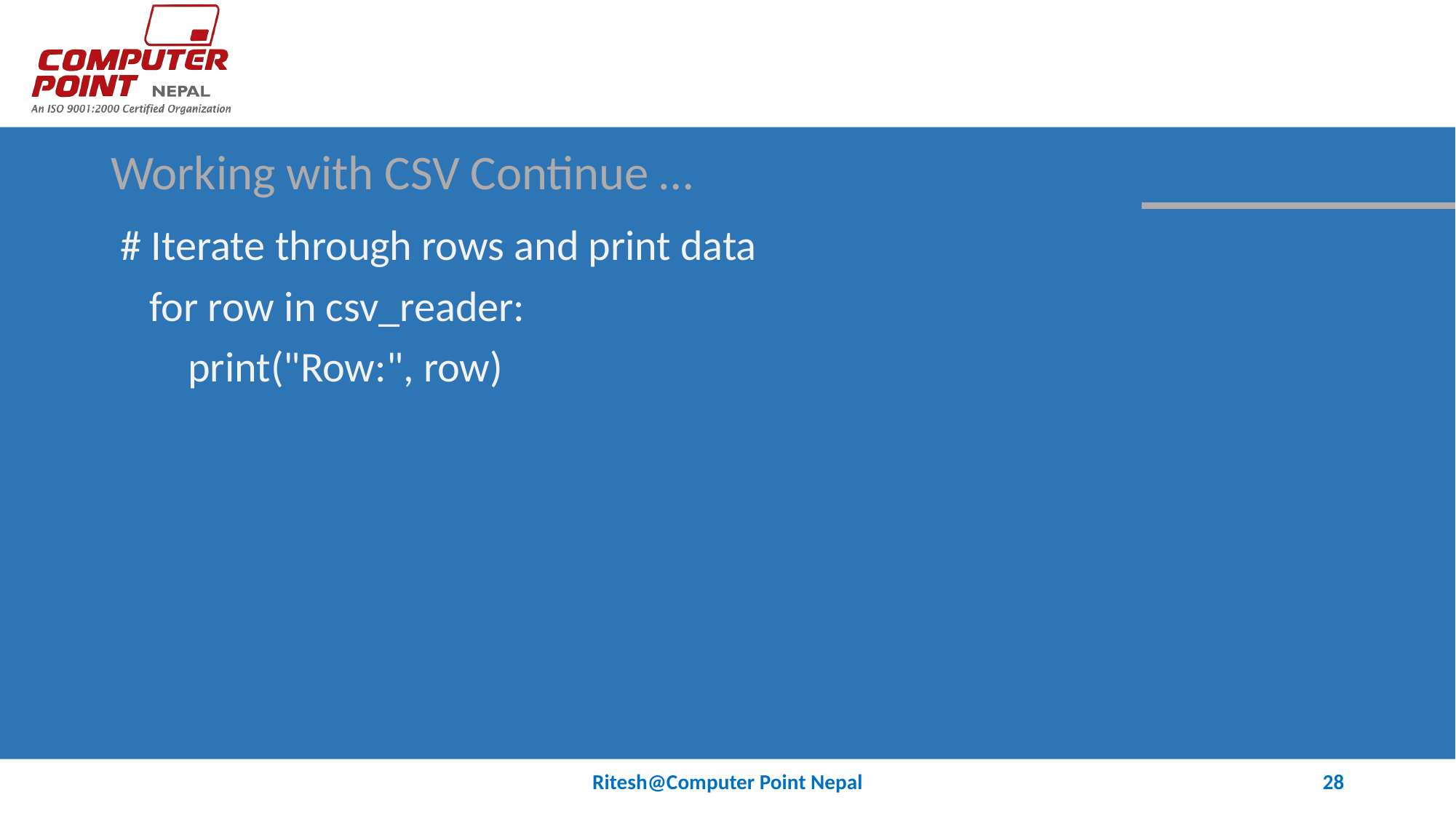

# Working with CSV Continue …
 # Iterate through rows and print data
    for row in csv_reader:
        print("Row:", row)

Ritesh@Computer Point Nepal

28